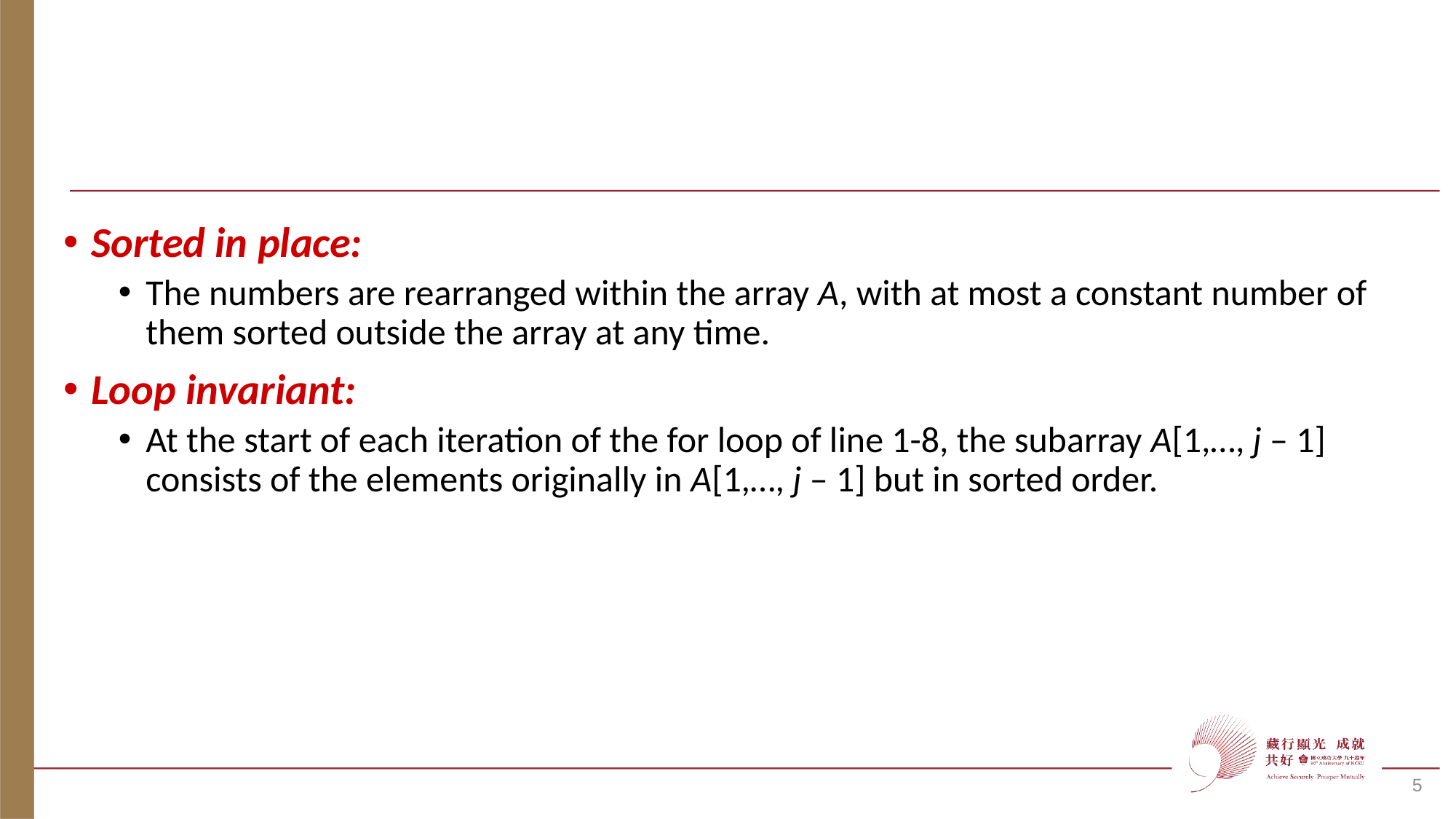

#
Sorted in place:
The numbers are rearranged within the array A, with at most a constant number of them sorted outside the array at any time.
Loop invariant:
At the start of each iteration of the for loop of line 1-8, the subarray A[1,…, j – 1] consists of the elements originally in A[1,…, j – 1] but in sorted order.

5